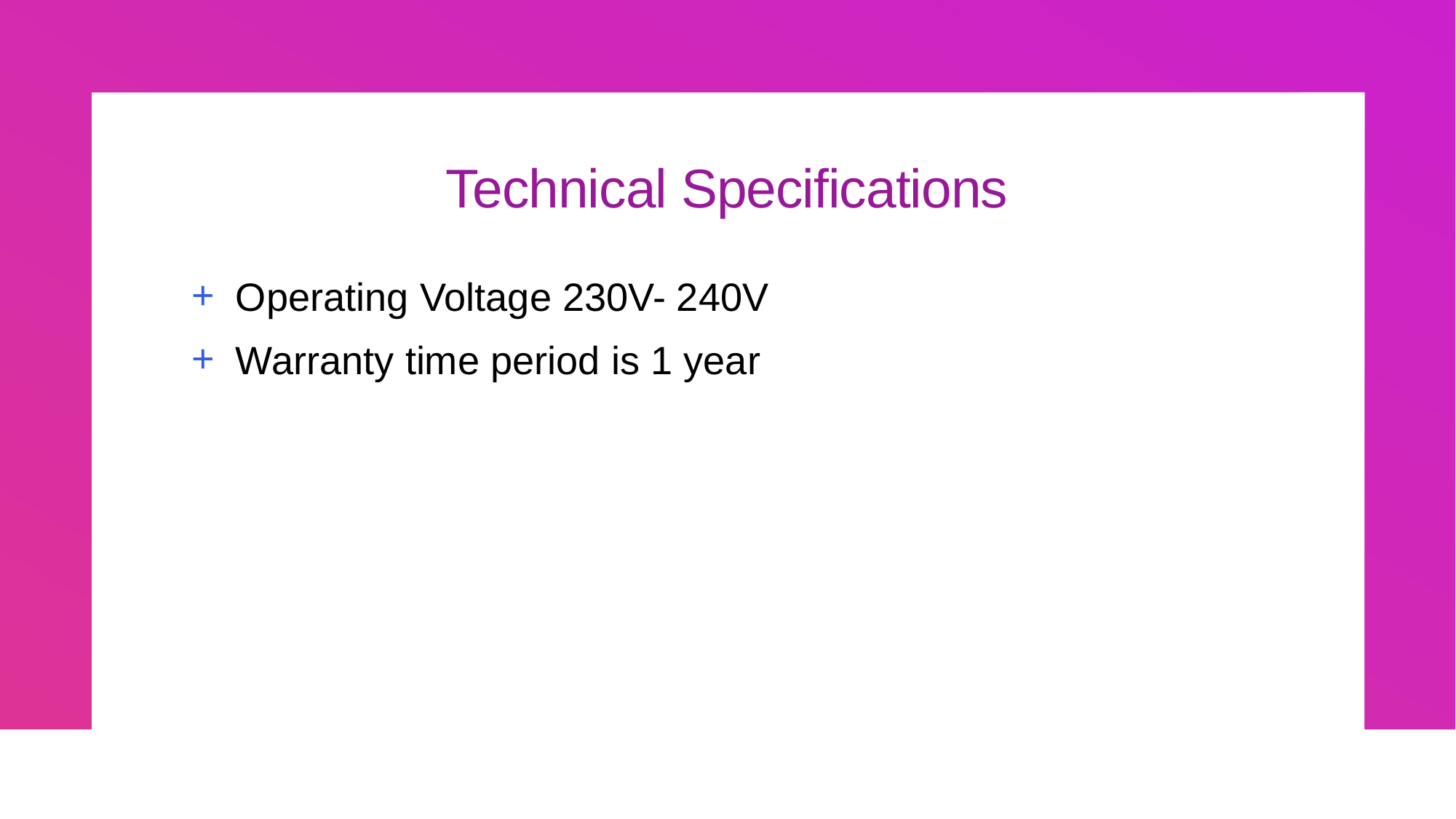

# Technical Specifications
Operating Voltage 230V- 240V
Warranty time period is 1 year